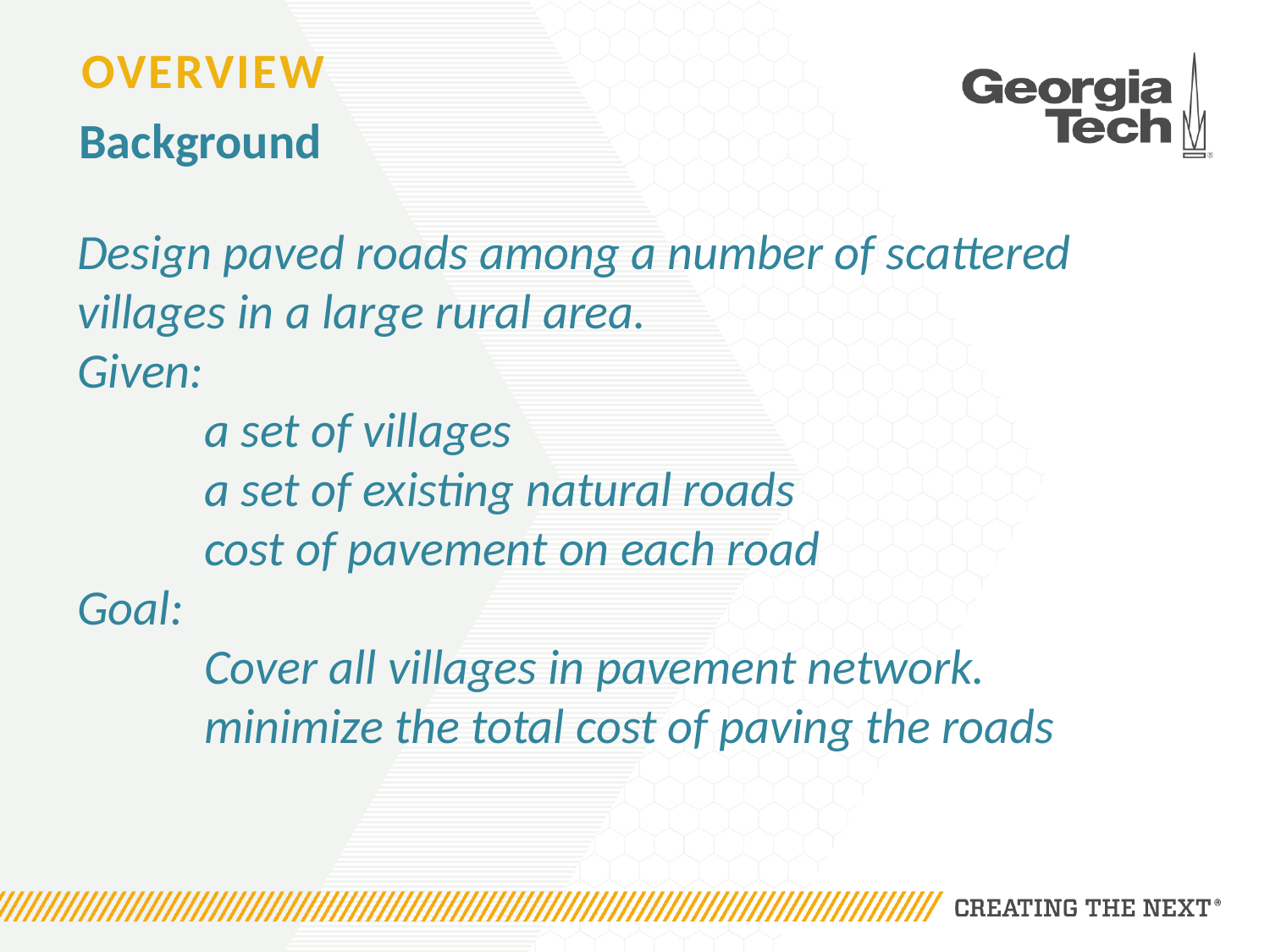

# Overview
Background
Design paved roads among a number of scattered villages in a large rural area.
Given:
	a set of villages
	a set of existing natural roads
	cost of pavement on each road
Goal:
	Cover all villages in pavement network.
	minimize the total cost of paving the roads